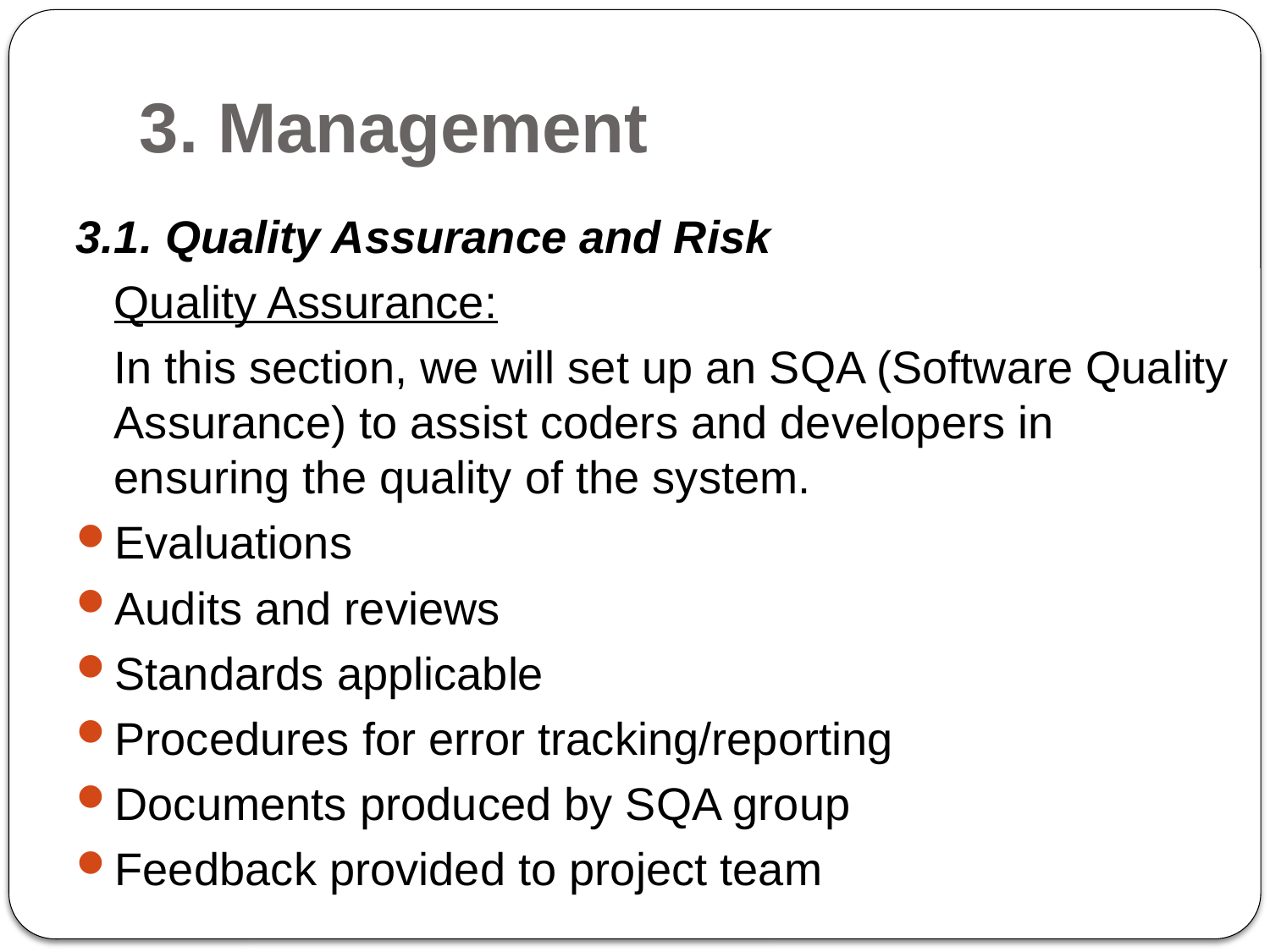

# 3. Management
3.1. Quality Assurance and Risk
	Quality Assurance:
	In this section, we will set up an SQA (Software Quality Assurance) to assist coders and developers in ensuring the quality of the system.
Evaluations
Audits and reviews
Standards applicable
Procedures for error tracking/reporting
Documents produced by SQA group
Feedback provided to project team